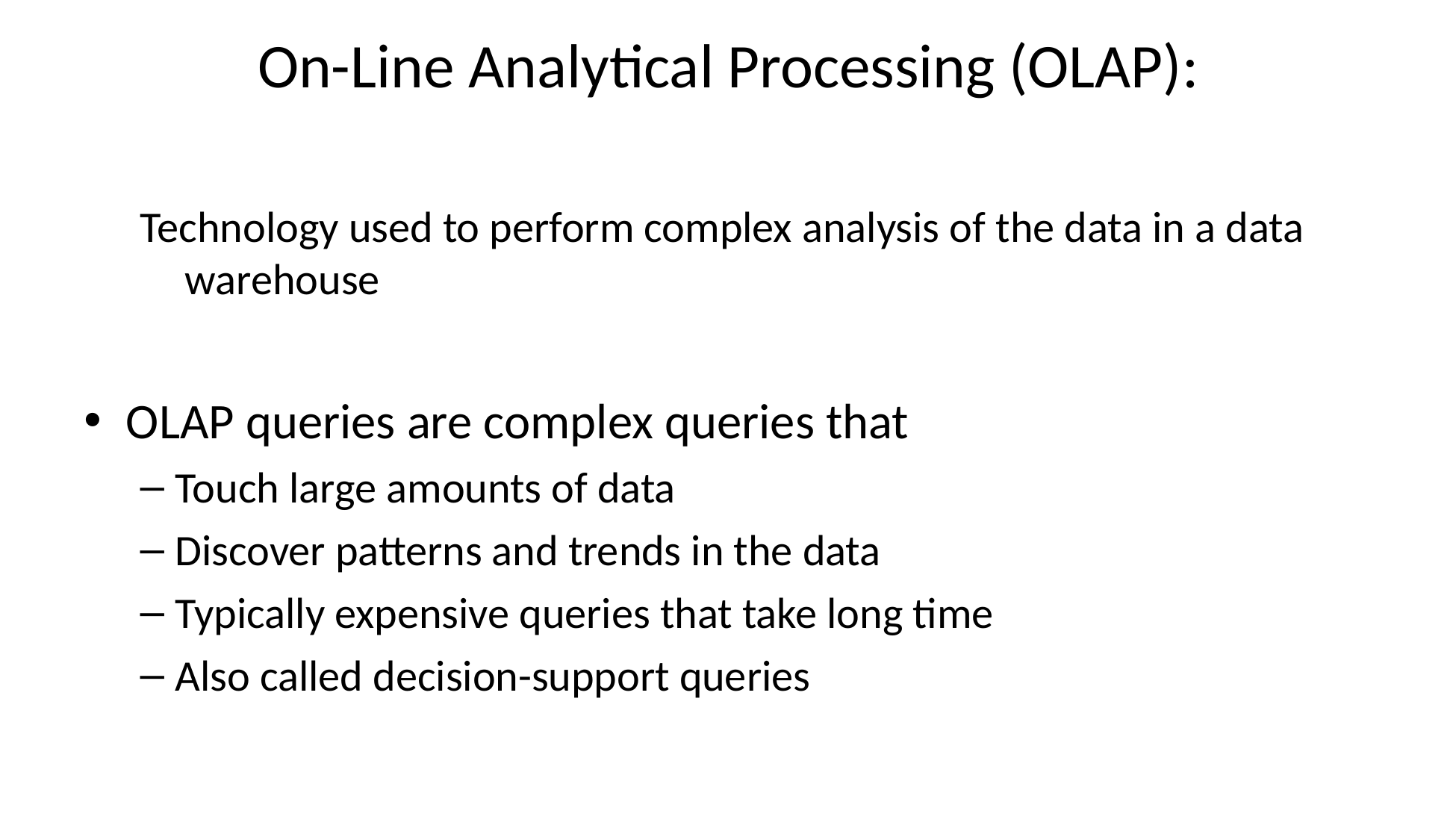

# On-Line Analytical Processing (OLAP):
Technology used to perform complex analysis of the data in a data  warehouse

OLAP queries are complex queries that
Touch large amounts of data
Discover patterns and trends in the data
Typically expensive queries that take long time
Also called decision-support queries